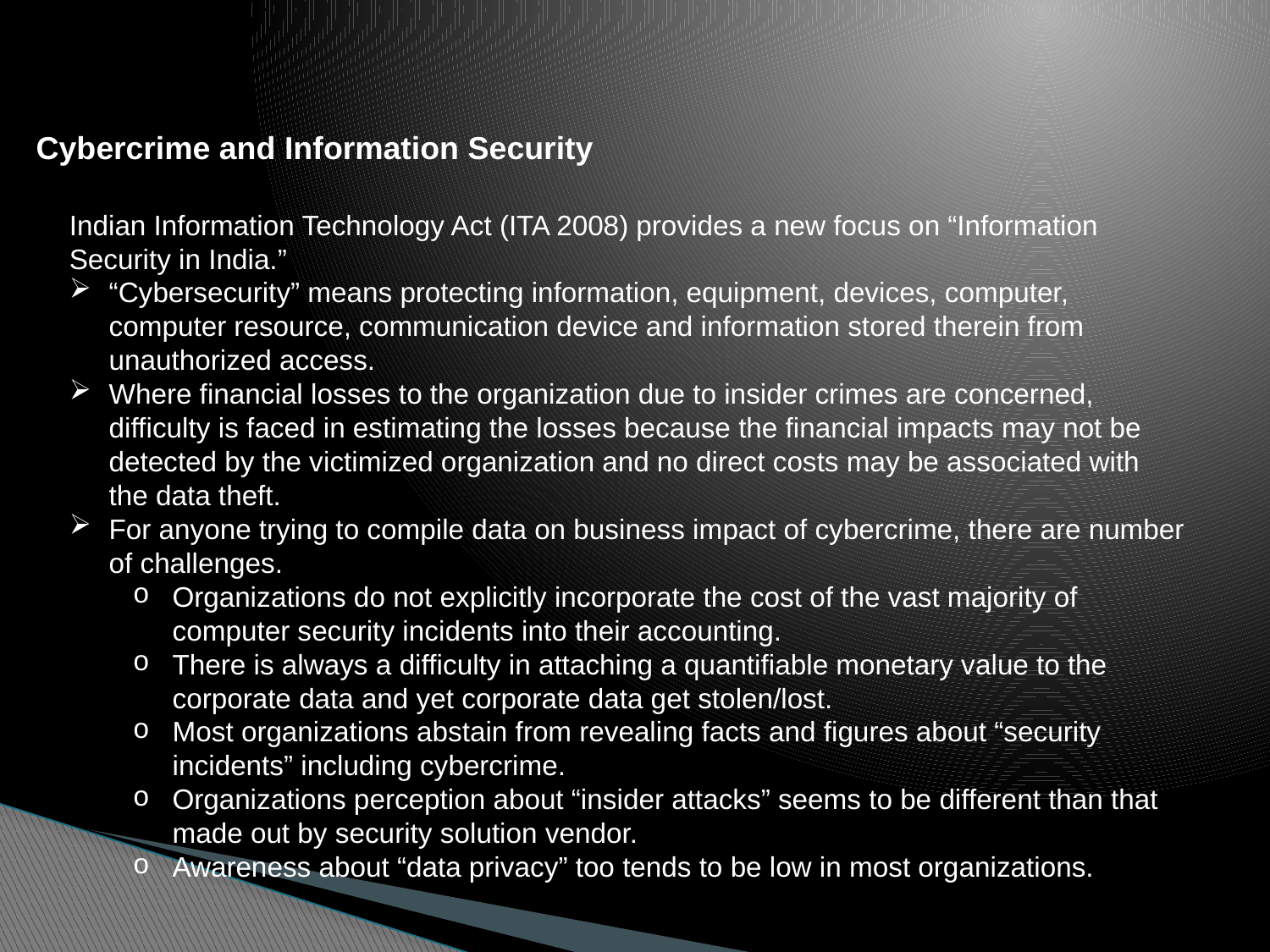

Cybercrime and Information Security
Indian Information Technology Act (ITA 2008) provides a new focus on “Information Security in India.”
“Cybersecurity” means protecting information, equipment, devices, computer, computer resource, communication device and information stored therein from unauthorized access.
Where financial losses to the organization due to insider crimes are concerned, difficulty is faced in estimating the losses because the financial impacts may not be detected by the victimized organization and no direct costs may be associated with the data theft.
For anyone trying to compile data on business impact of cybercrime, there are number of challenges.
Organizations do not explicitly incorporate the cost of the vast majority of computer security incidents into their accounting.
There is always a difficulty in attaching a quantifiable monetary value to the corporate data and yet corporate data get stolen/lost.
Most organizations abstain from revealing facts and figures about “security incidents” including cybercrime.
Organizations perception about “insider attacks” seems to be different than that made out by security solution vendor.
Awareness about “data privacy” too tends to be low in most organizations.